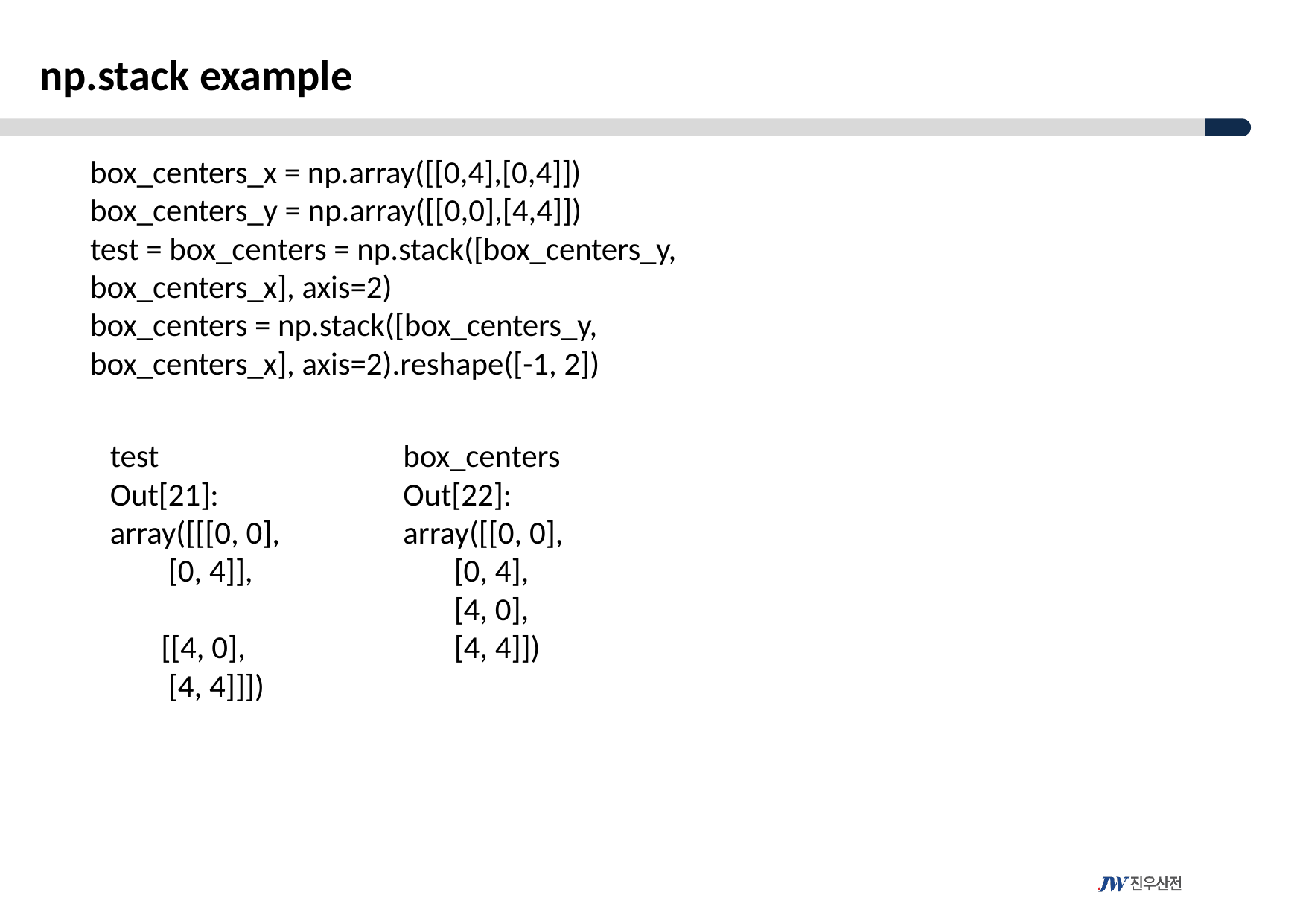

np.stack example
box_centers_x = np.array([[0,4],[0,4]])
box_centers_y = np.array([[0,0],[4,4]])
test = box_centers = np.stack([box_centers_y, box_centers_x], axis=2)
box_centers = np.stack([box_centers_y, box_centers_x], axis=2).reshape([-1, 2])
test
Out[21]:
array([[[0, 0],
        [0, 4]],

       [[4, 0],
        [4, 4]]])
box_centers
Out[22]:
array([[0, 0],
       [0, 4],
       [4, 0],
       [4, 4]])